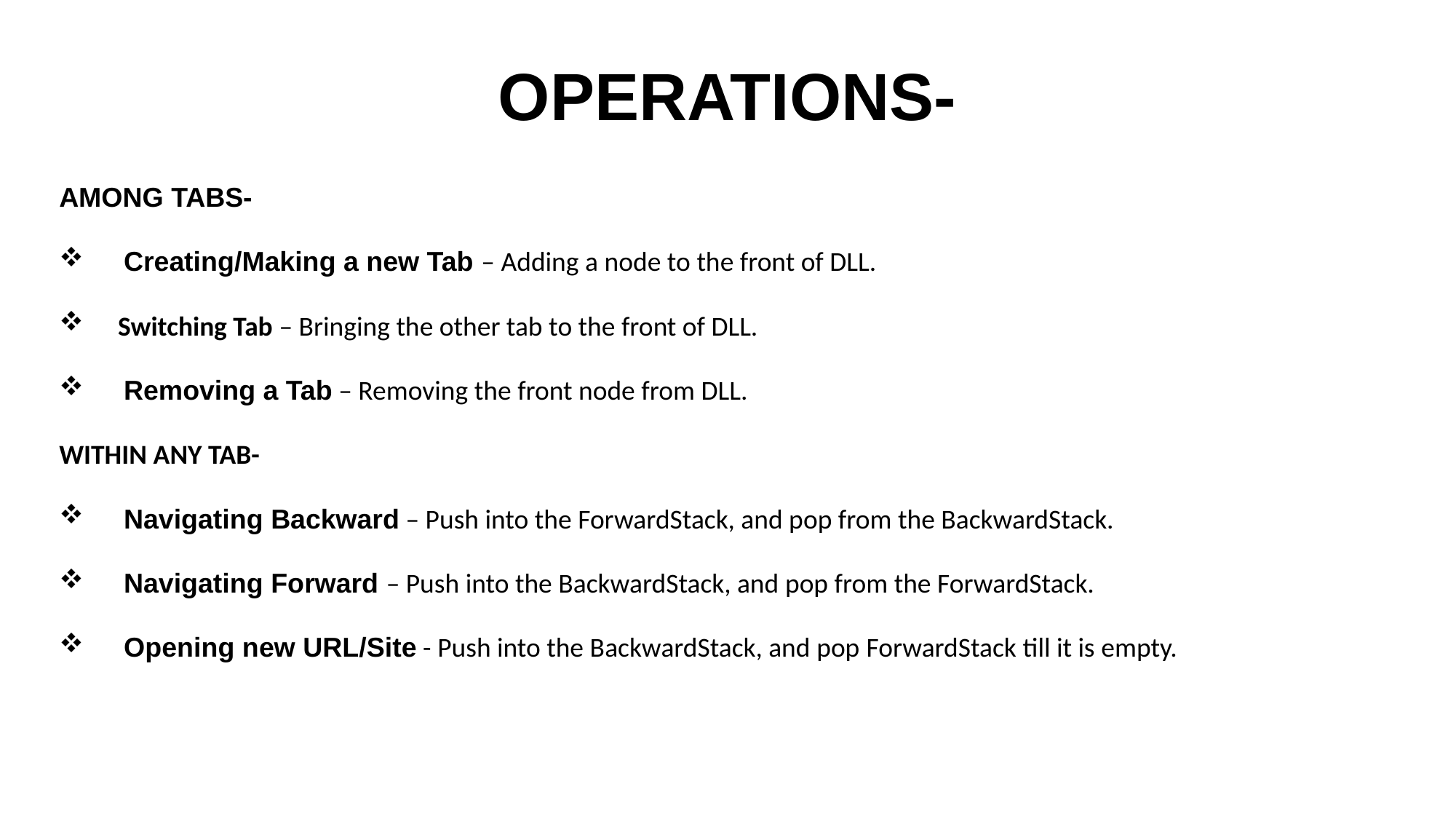

# OPERATIONS-
AMONG TABS-
    Creating/Making a new Tab – Adding a node to the front of DLL.
    Switching Tab – Bringing the other tab to the front of DLL.
    Removing a Tab – Removing the front node from DLL.
WITHIN ANY TAB-
    Navigating Backward – Push into the ForwardStack, and pop from the BackwardStack.
    Navigating Forward – Push into the BackwardStack, and pop from the ForwardStack.
    Opening new URL/Site - Push into the BackwardStack, and pop ForwardStack till it is empty.